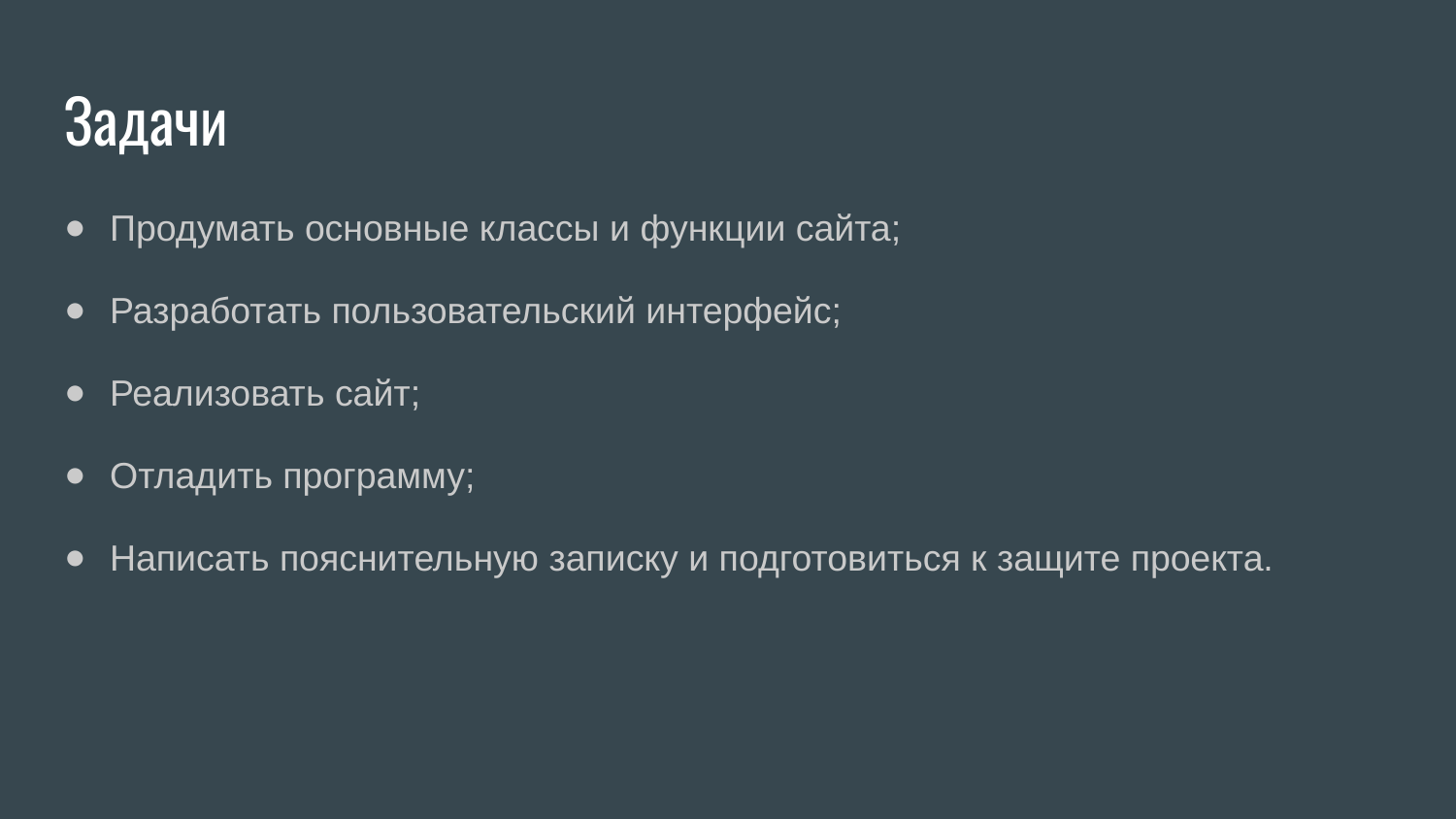

# Задачи
Продумать основные классы и функции сайта;
Разработать пользовательский интерфейс;
Реализовать сайт;
Отладить программу;
Написать пояснительную записку и подготовиться к защите проекта.